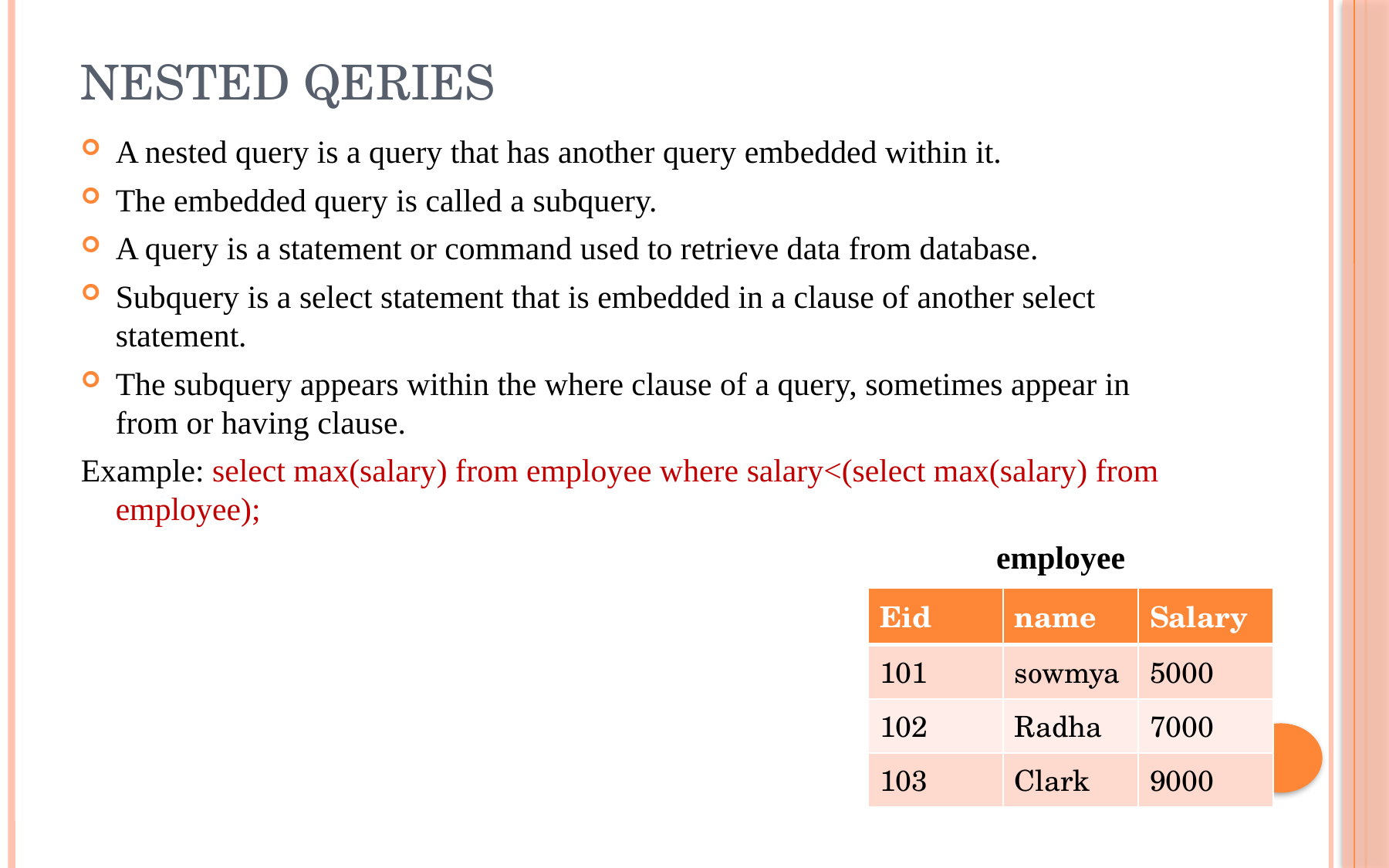

# Nested Qeries
A nested query is a query that has another query embedded within it.
The embedded query is called a subquery.
A query is a statement or command used to retrieve data from database.
Subquery is a select statement that is embedded in a clause of another select statement.
The subquery appears within the where clause of a query, sometimes appear in from or having clause.
Example: select max(salary) from employee where salary<(select max(salary) from employee);
                                                                                                                 employee

| Eid | name | Salary |
| --- | --- | --- |
| 101 | sowmya | 5000 |
| 102 | Radha | 7000 |
| 103 | Clark | 9000 |